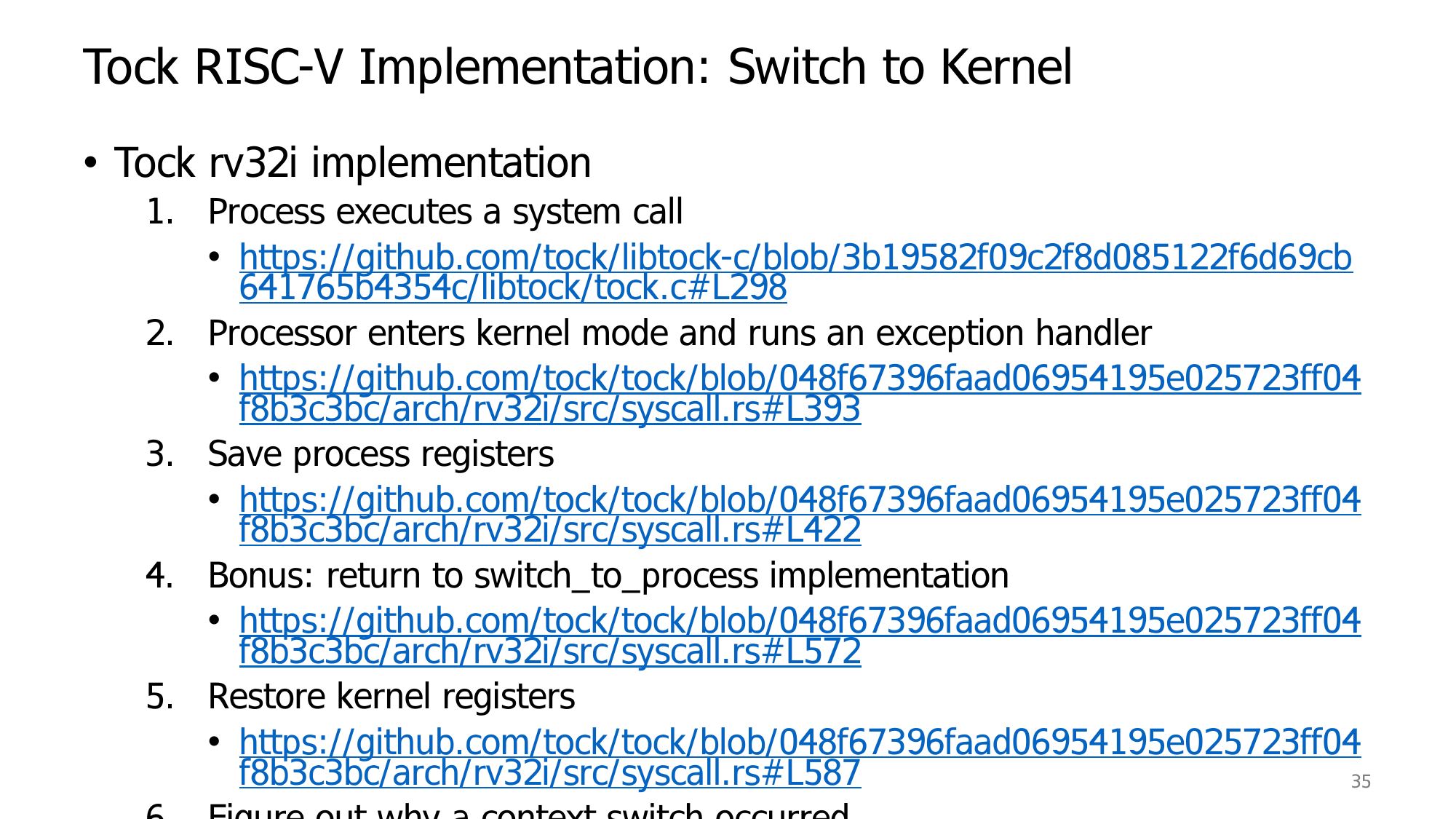

# Tock RISC-V Implementation: Switch to Kernel
Tock rv32i implementation
Process executes a system call
https://github.com/tock/libtock-c/blob/3b19582f09c2f8d085122f6d69cb641765b4354c/libtock/tock.c#L298
Processor enters kernel mode and runs an exception handler
https://github.com/tock/tock/blob/048f67396faad06954195e025723ff04f8b3c3bc/arch/rv32i/src/syscall.rs#L393
Save process registers
https://github.com/tock/tock/blob/048f67396faad06954195e025723ff04f8b3c3bc/arch/rv32i/src/syscall.rs#L422
Bonus: return to switch_to_process implementation
https://github.com/tock/tock/blob/048f67396faad06954195e025723ff04f8b3c3bc/arch/rv32i/src/syscall.rs#L572
Restore kernel registers
https://github.com/tock/tock/blob/048f67396faad06954195e025723ff04f8b3c3bc/arch/rv32i/src/syscall.rs#L587
Figure out why a context switch occurred
https://github.com/tock/tock/blob/3a3c84b5da9b4f5f7d14f218b83144ebeffb2d5a/arch/cortex-m/src/syscall.rs#L262

35